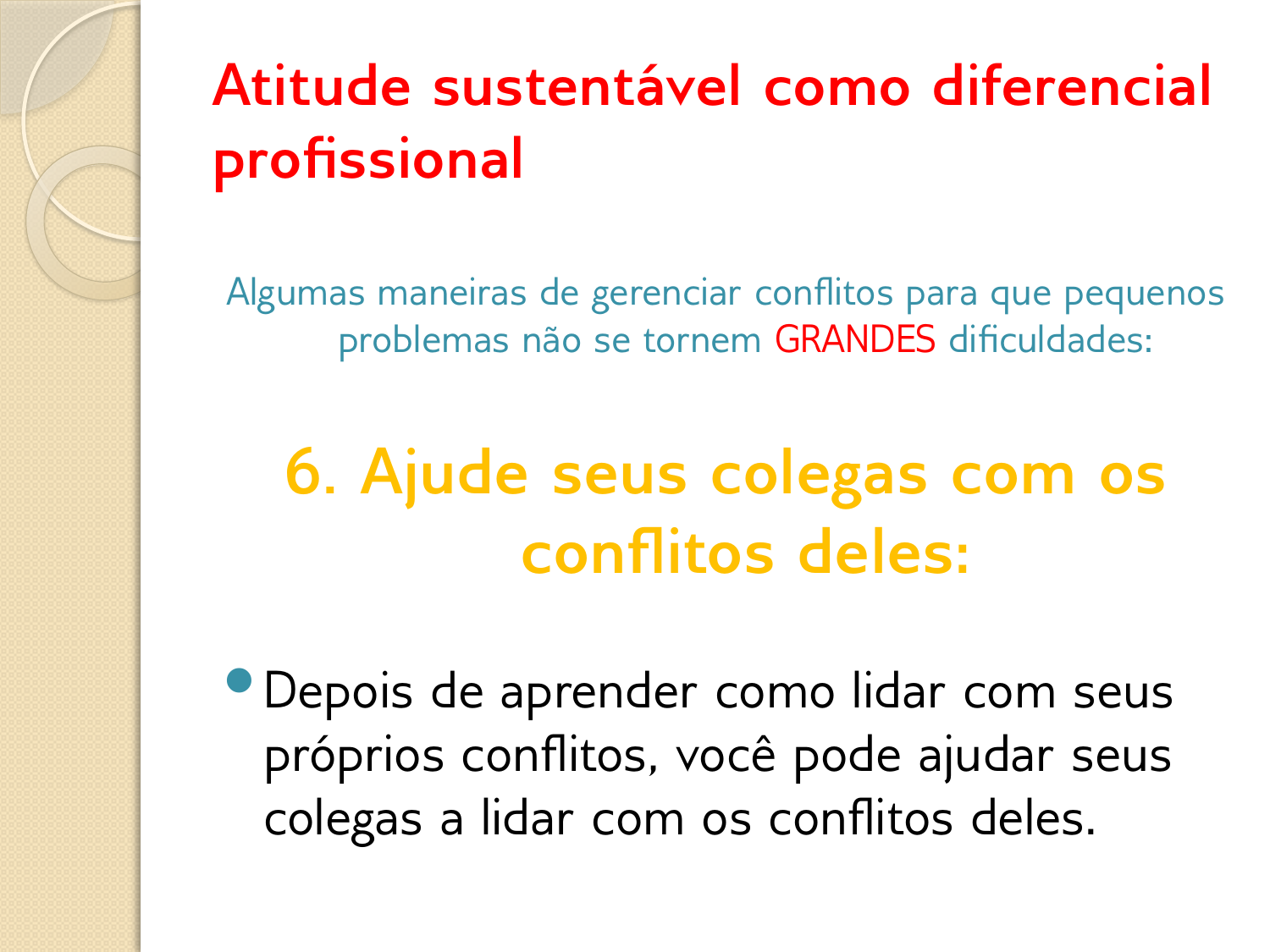

# Atitude sustentável como diferencial profissional

Algumas maneiras de gerenciar conflitos para que pequenos problemas não se tornem GRANDES dificuldades:

6. Ajude seus colegas com os conflitos deles:

Depois de aprender como lidar com seus próprios conflitos, você pode ajudar seus colegas a lidar com os conflitos deles.